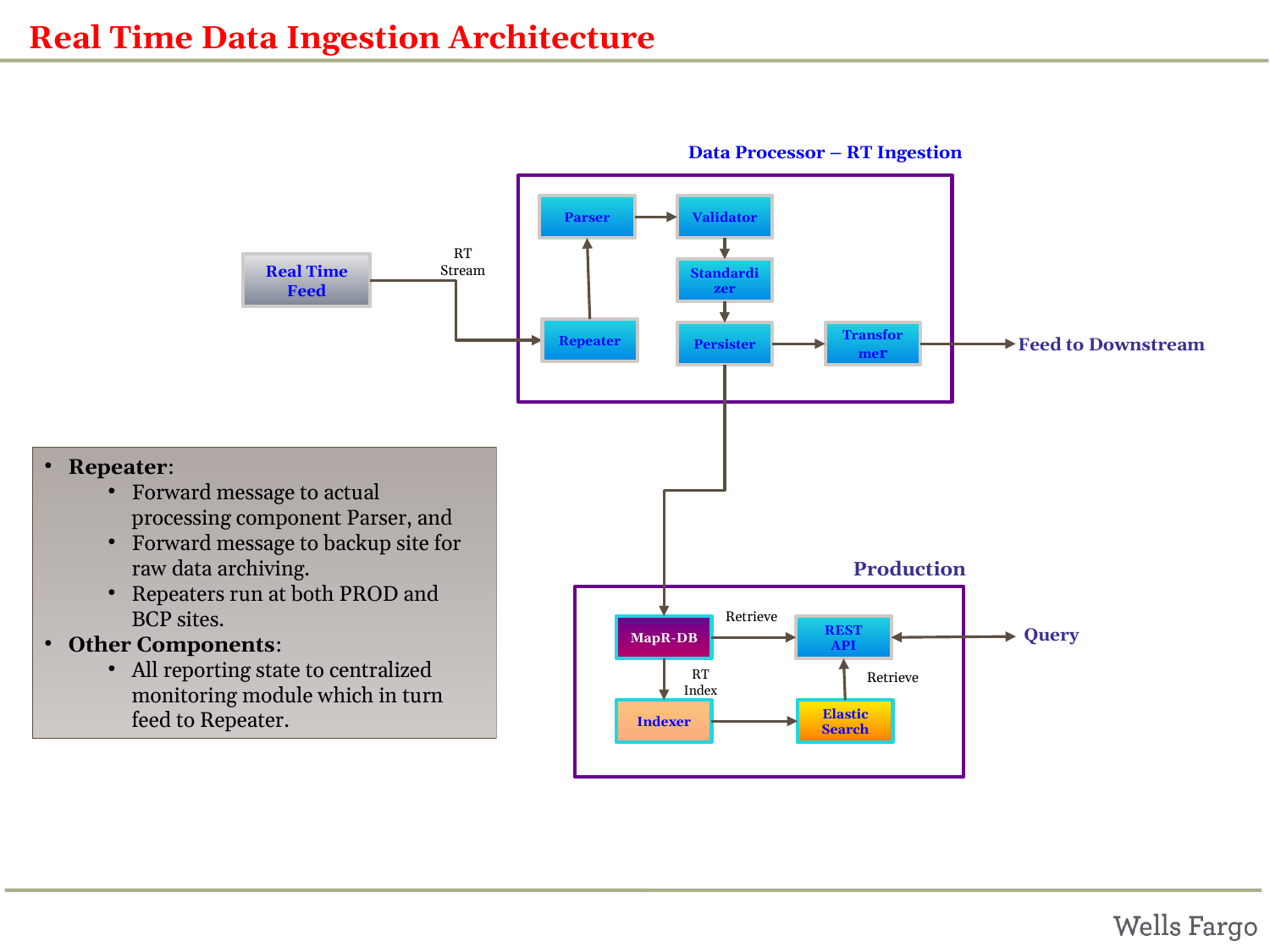

# Real Time Data Ingestion Architecture
Data Processor – RT Ingestion

Parser
Validator
RT
Stream
Real Time Feed
Standardizer
Repeater
Persister
Transformer
Feed to Downstream
Repeater:
Forward message to actual processing component Parser, and
Forward message to backup site for raw data archiving.
Repeaters run at both PROD and BCP sites.
Other Components:
All reporting state to centralized monitoring module which in turn feed to Repeater.
Production

Retrieve
MapR-DB
REST
API
Query
RT
Index
Retrieve
Indexer
Elastic
Search